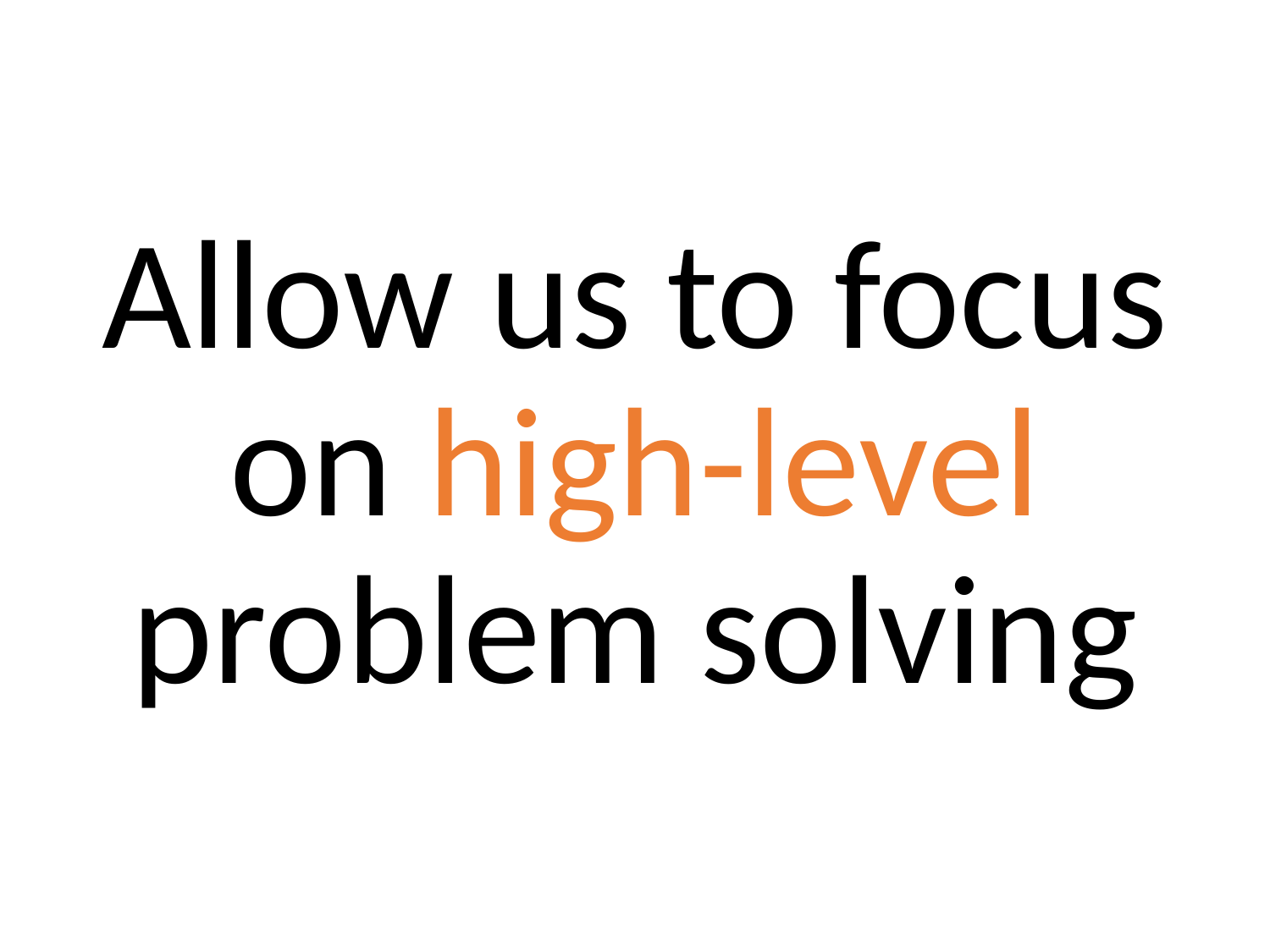

Allow us to focus on high-level problem solving